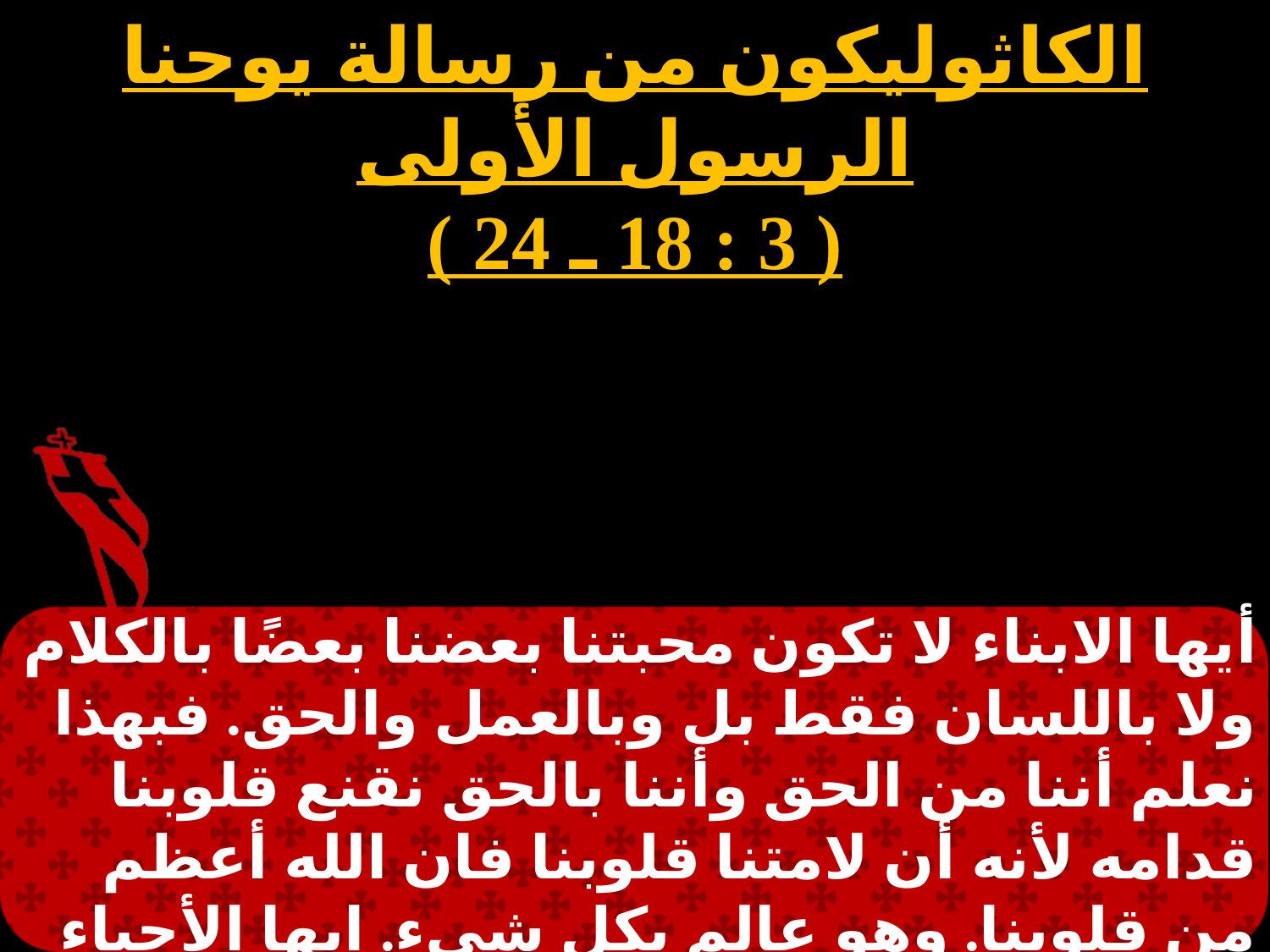

الكاثوليكون من رسالة يوحنا الرسول الأولى
( 3 : 18 ـ 24 )
أيها الابناء لا تكون محبتنا بعضنا بعضًا بالكلام ولا باللسان فقط بل وبالعمل والحق. فبهذا نعلم أننا من الحق وأننا بالحق نقنع قلوبنا قدامه لأنه أن لامتنا قلوبنا فان الله أعظم من قلوبنا. وهو عالم بكل شيء. ايها الأحباء أن